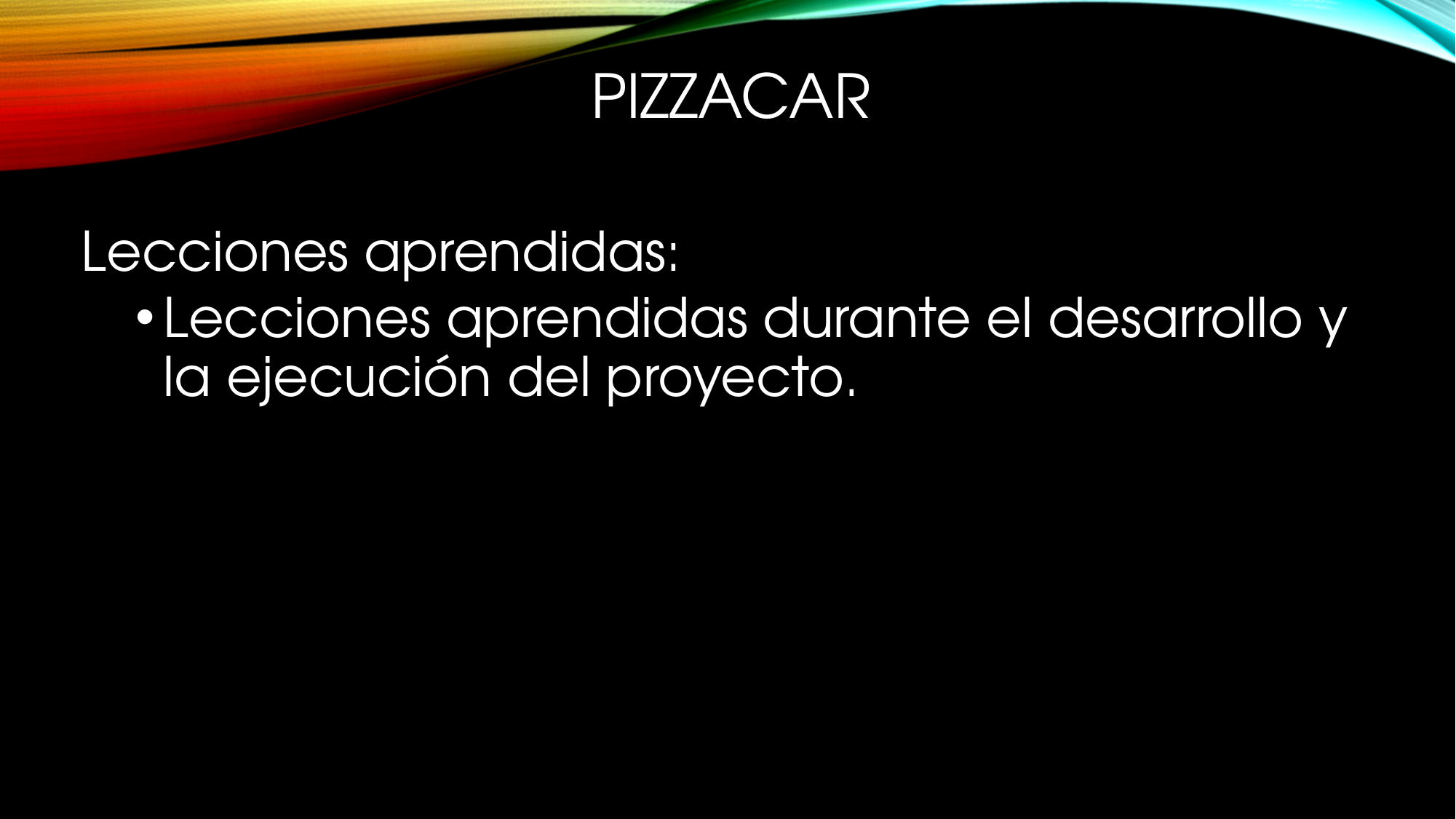

# pizzacar
Lecciones aprendidas:
Lecciones aprendidas durante el desarrollo y la ejecución del proyecto.